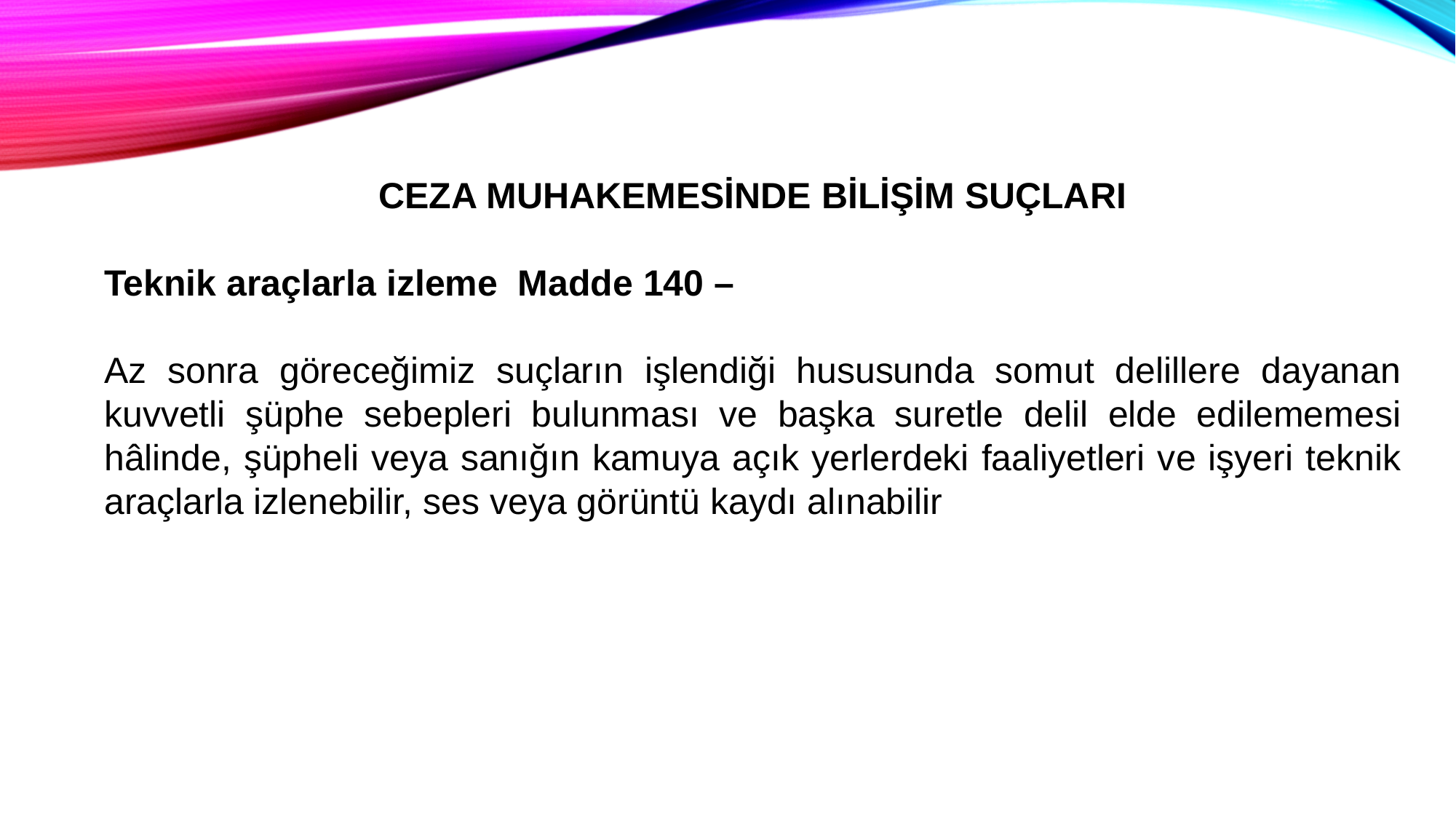

CEZA MUHAKEMESİNDE BİLİŞİM SUÇLARI

Teknik araçlarla izleme  Madde 140 –

Az sonra göreceğimiz suçların işlendiği hususunda somut delillere dayanan kuvvetli şüphe sebepleri bulunması ve başka suretle delil elde edilememesi hâlinde, şüpheli veya sanığın kamuya açık yerlerdeki faaliyetleri ve işyeri teknik araçlarla izlenebilir, ses veya görüntü kaydı alınabilir